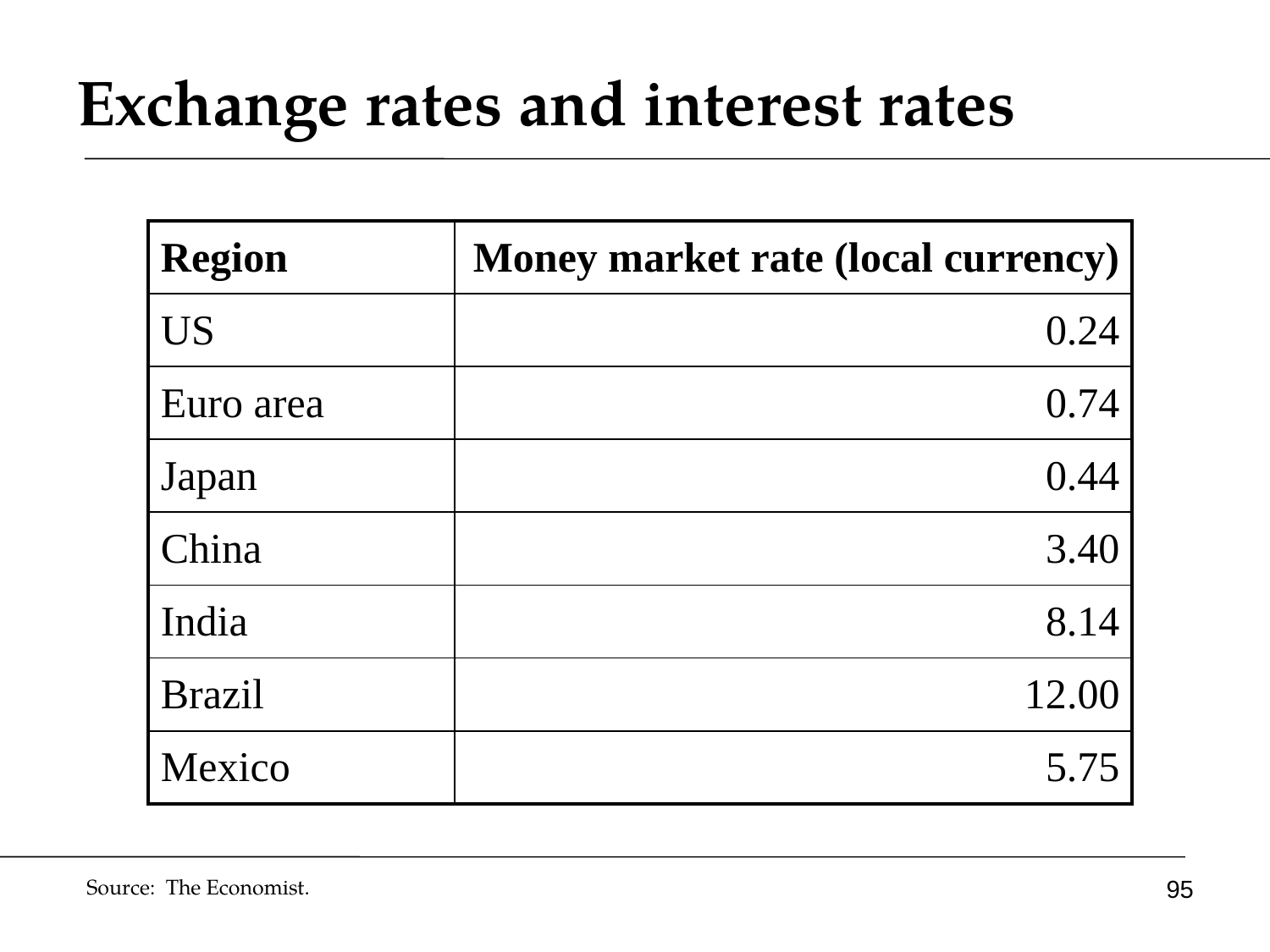

# Exchange rates and interest rates
| Region | Money market rate (local currency) |
| --- | --- |
| US | 0.24 |
| Euro area | 0.74 |
| Japan | 0.44 |
| China | 3.40 |
| India | 8.14 |
| Brazil | 12.00 |
| Mexico | 5.75 |
95
Source:  The Economist.